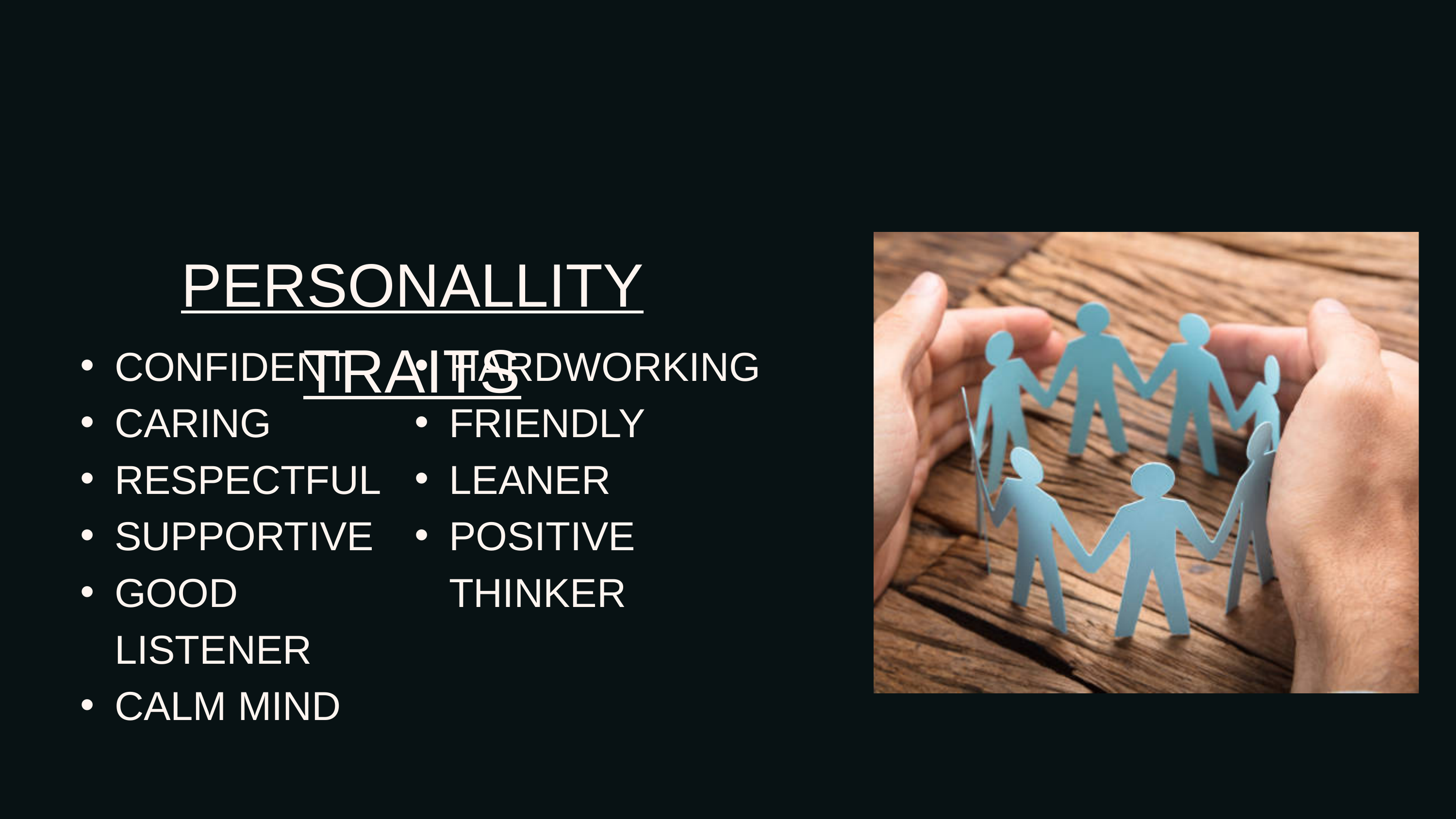

PERSONALLITY TRAITS
CONFIDENT
CARING
RESPECTFUL
SUPPORTIVE
GOOD LISTENER
CALM MIND
HARDWORKING
FRIENDLY
LEANER
POSITIVE THINKER